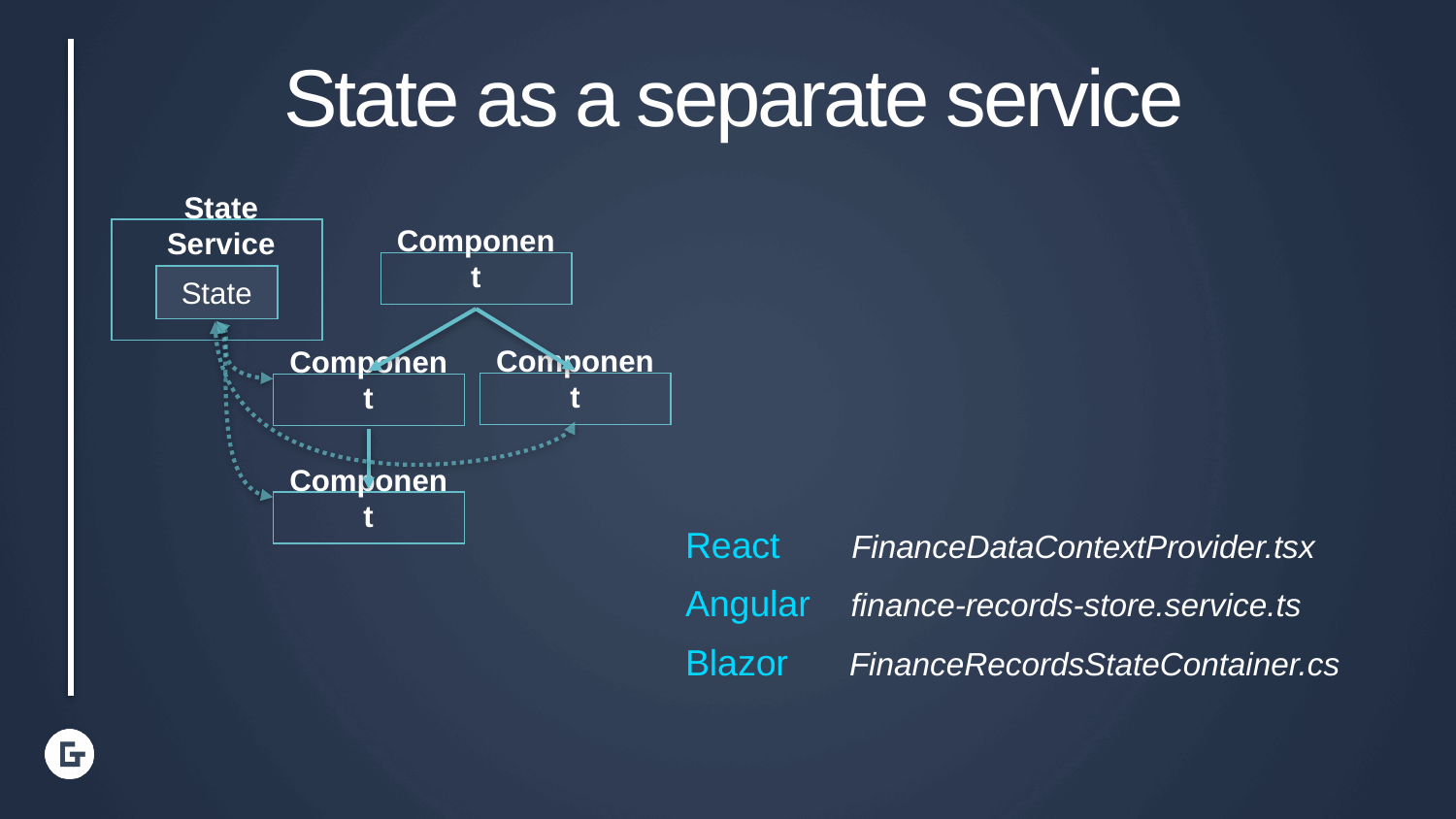

State as a separate service
State Service

State
Component

Component

Component

Component

React       FinanceDataContextProvider.tsx
Angular    finance-records-store.service.ts
Blazor      FinanceRecordsStateContainer.cs